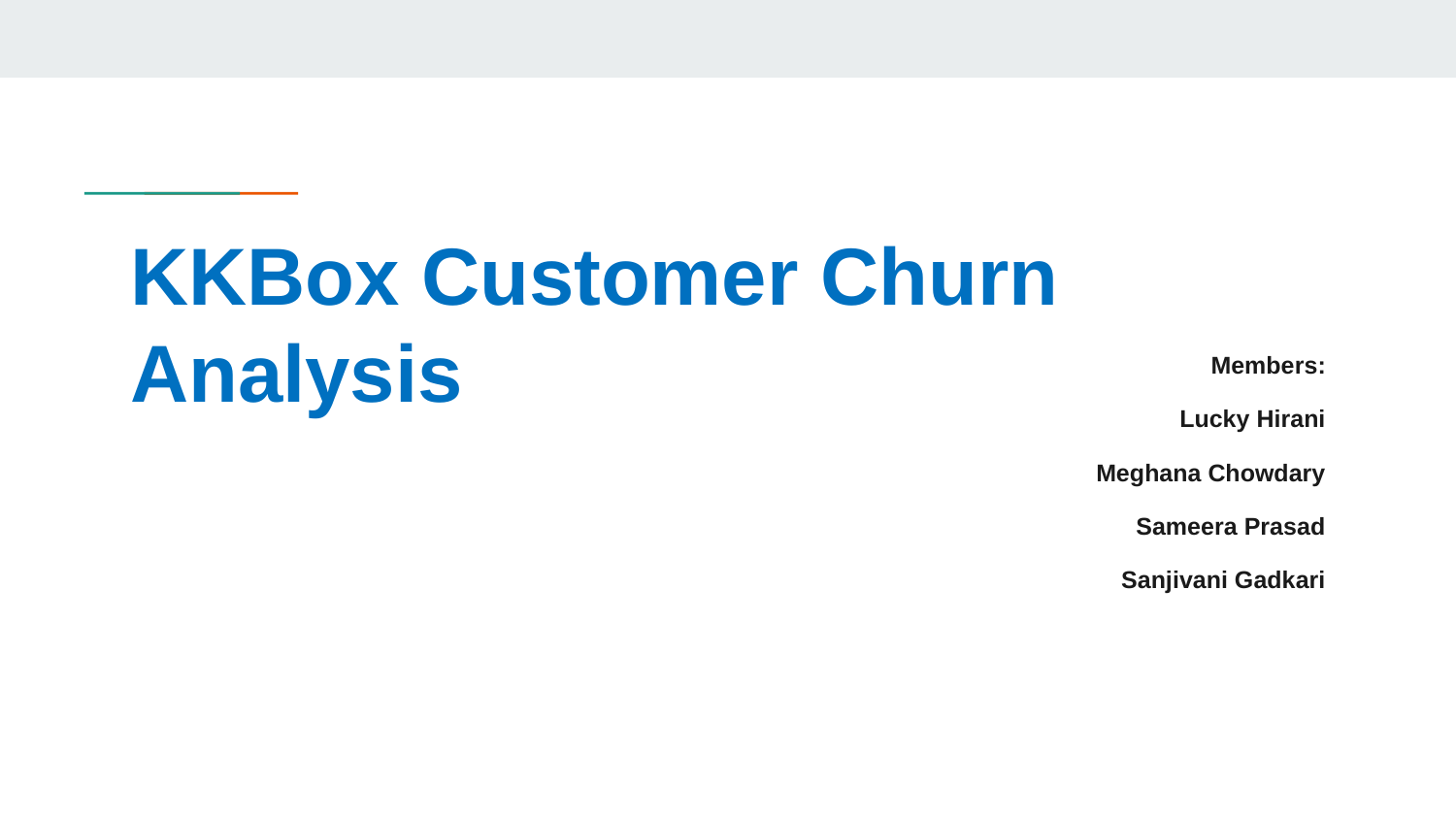

# KKBox Customer Churn Analysis
Members:
Lucky Hirani
Meghana Chowdary
Sameera Prasad
Sanjivani Gadkari